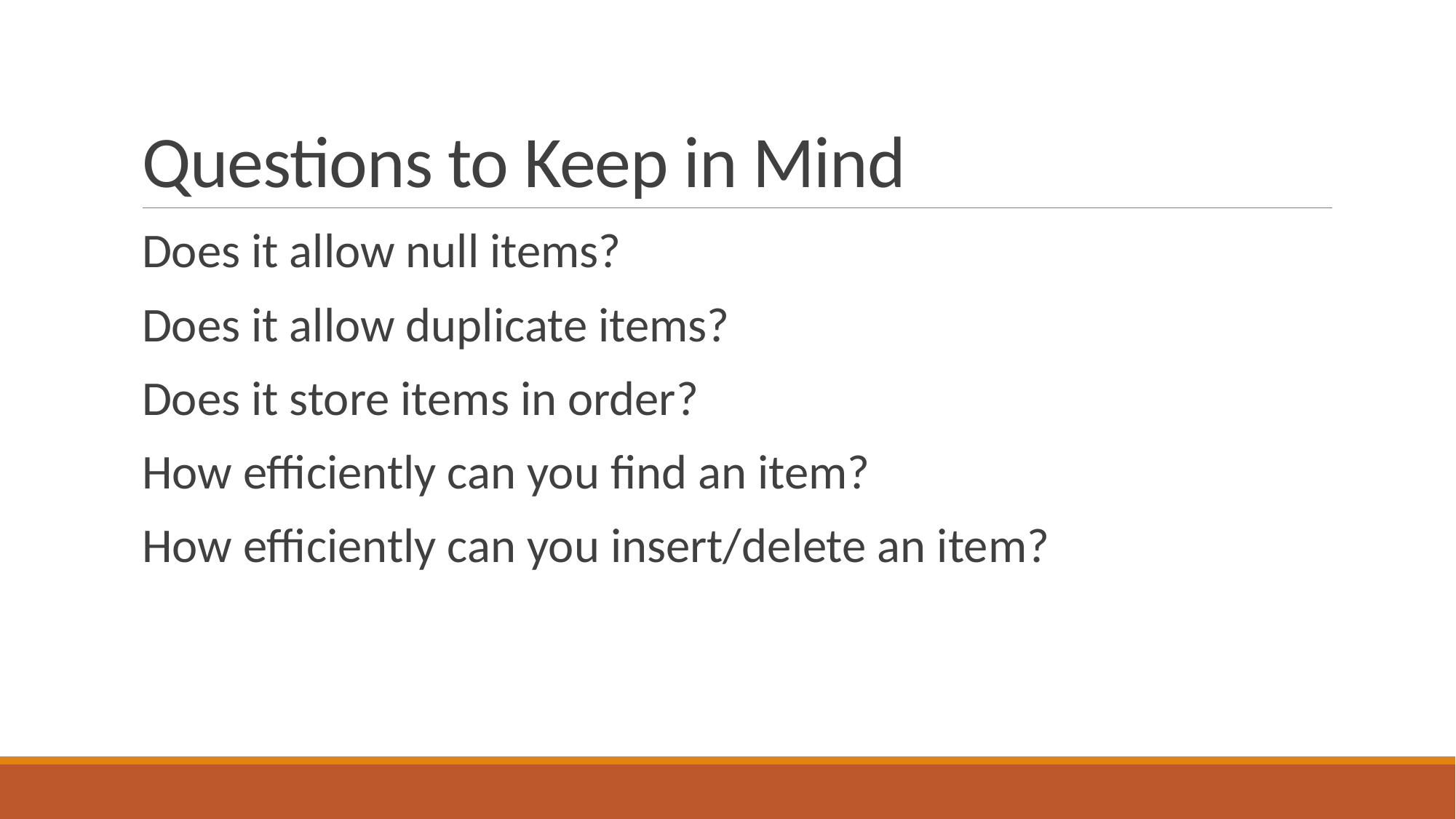

# Questions to Keep in Mind
Does it allow null items?
Does it allow duplicate items?
Does it store items in order?
How efficiently can you find an item?
How efficiently can you insert/delete an item?